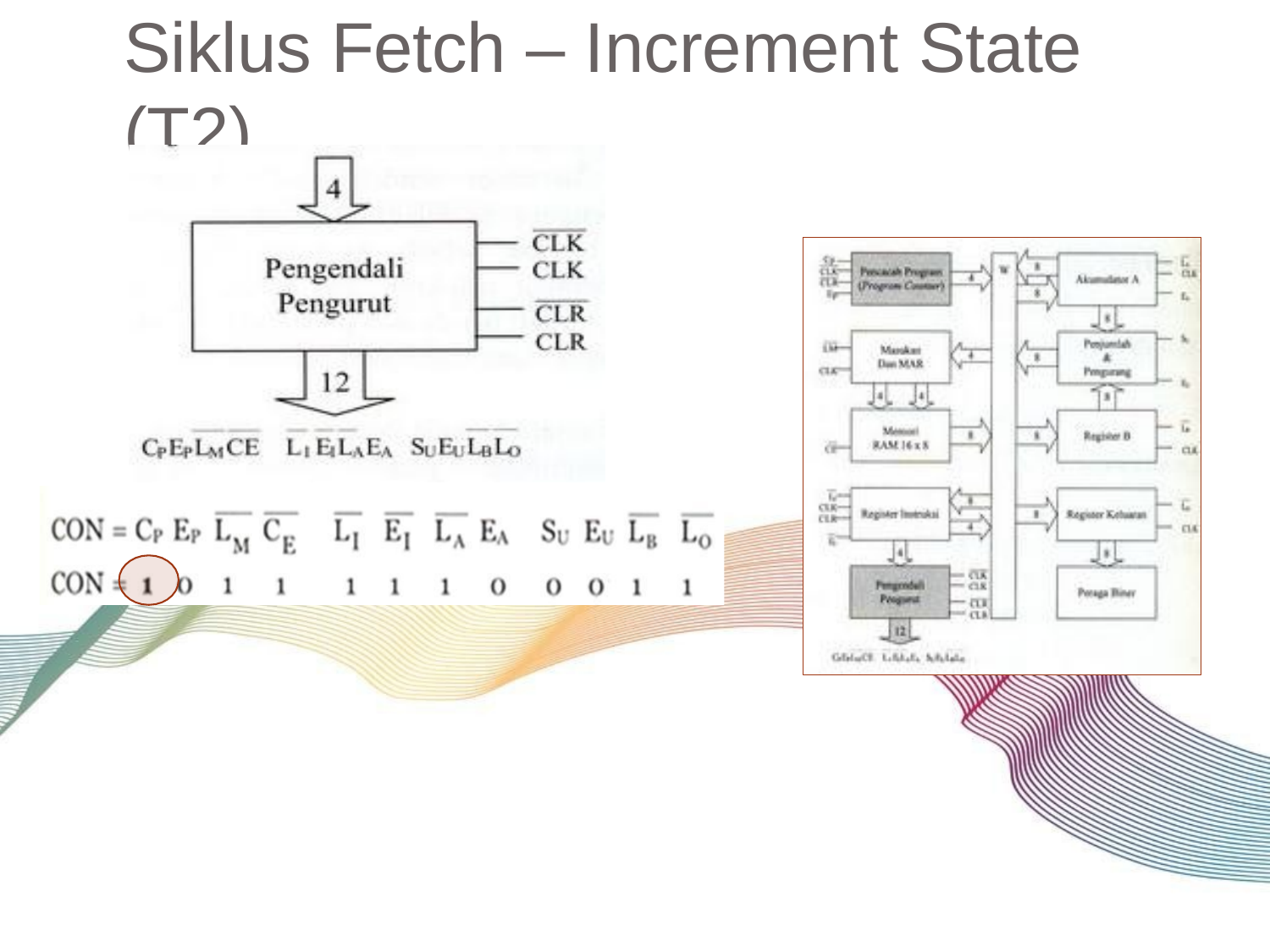

# Siklus Fetch – Increment State (T2)